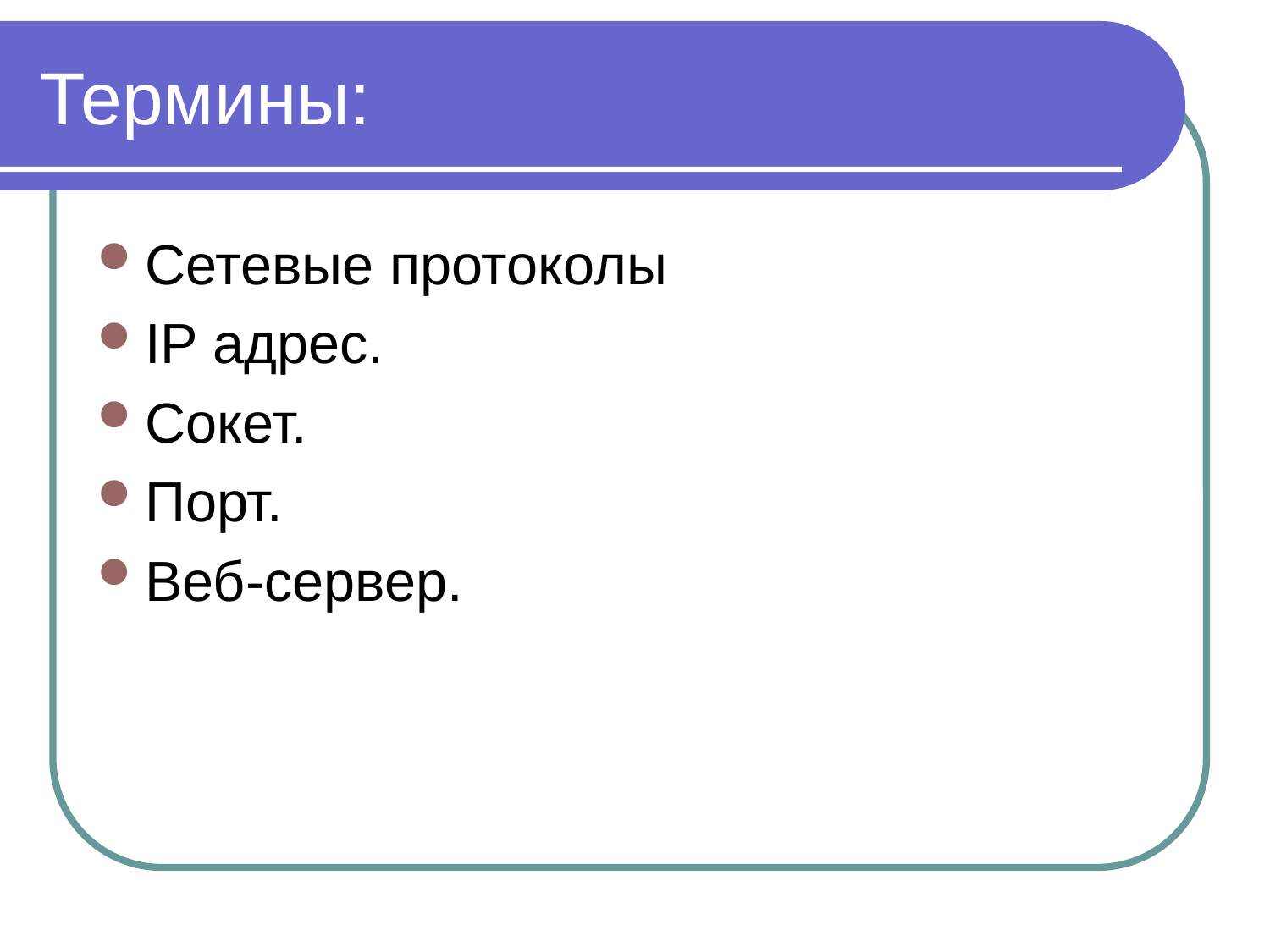

# Термины:
Сетевые протоколы
IP адрес.
Сокет.
Порт.
Веб-сервер.